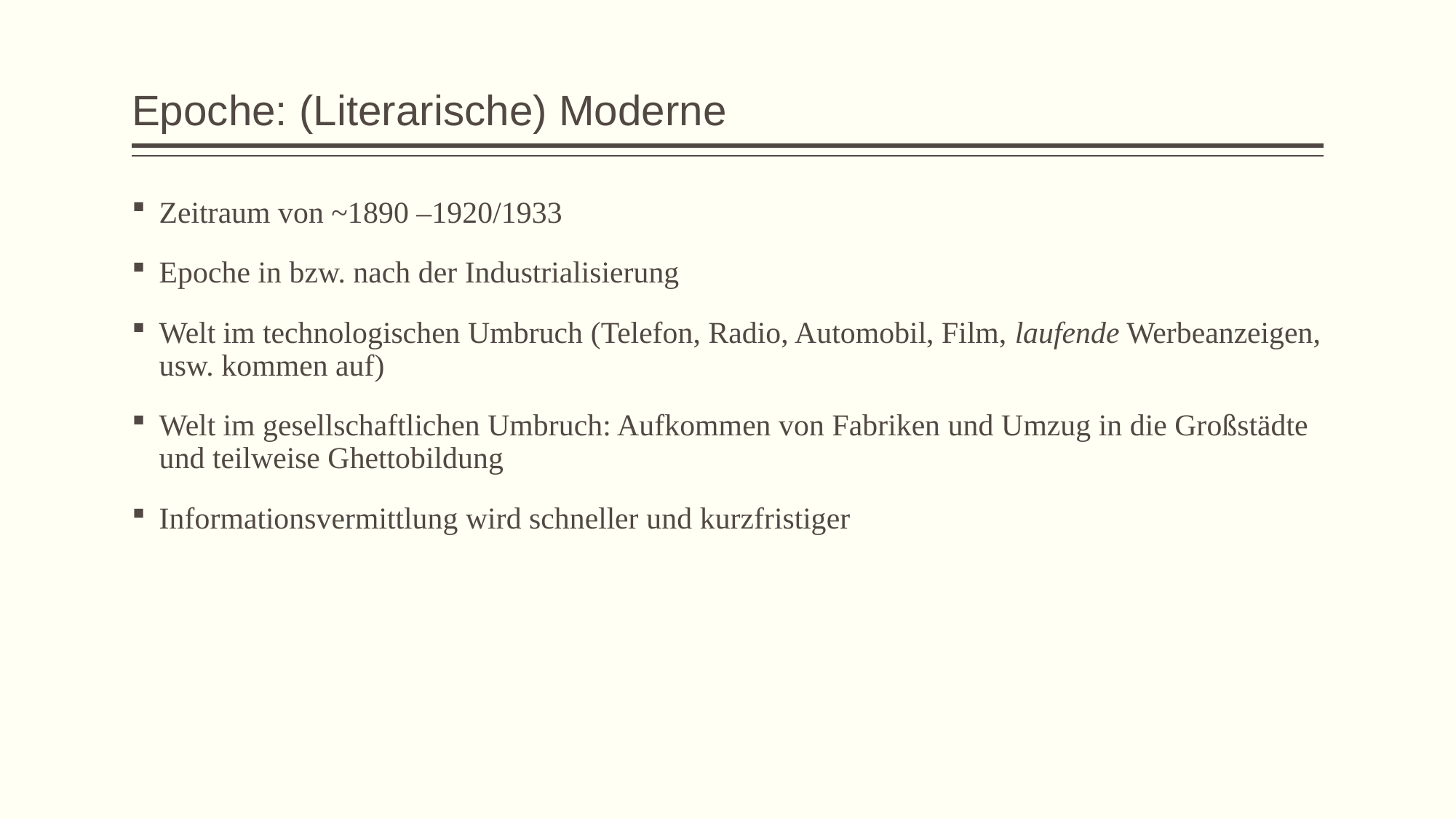

# Epoche: (Literarische) Moderne
Zeitraum von ~1890 –1920/1933
Epoche in bzw. nach der Industrialisierung
Welt im technologischen Umbruch (Telefon, Radio, Automobil, Film, laufende Werbeanzeigen, usw. kommen auf)
Welt im gesellschaftlichen Umbruch: Aufkommen von Fabriken und Umzug in die Großstädte und teilweise Ghettobildung
Informationsvermittlung wird schneller und kurzfristiger